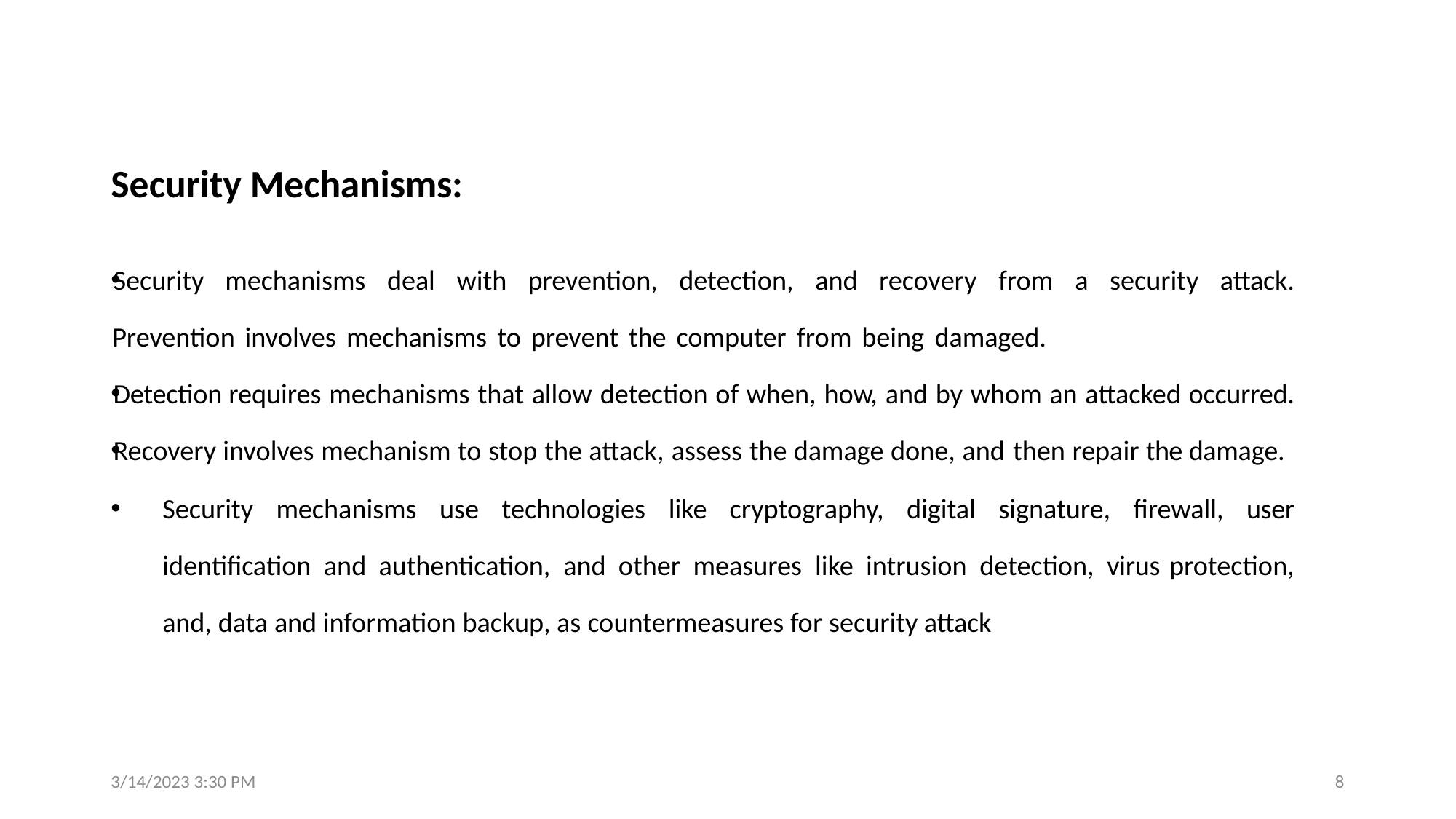

#

Security Mechanisms:

Security mechanisms deal with prevention, detection, and recovery from a security attack. Prevention involves mechanisms to prevent the computer from being damaged.
Detection requires mechanisms that allow detection of when, how, and by whom an attacked occurred.
Recovery involves mechanism to stop the attack, assess the damage done, and then repair the damage.
Security mechanisms use technologies like cryptography, digital signature, firewall, user identification and authentication, and other measures like intrusion detection, virus protection, and, data and information backup, as countermeasures for security attack
3/14/2023 3:30 PM
8